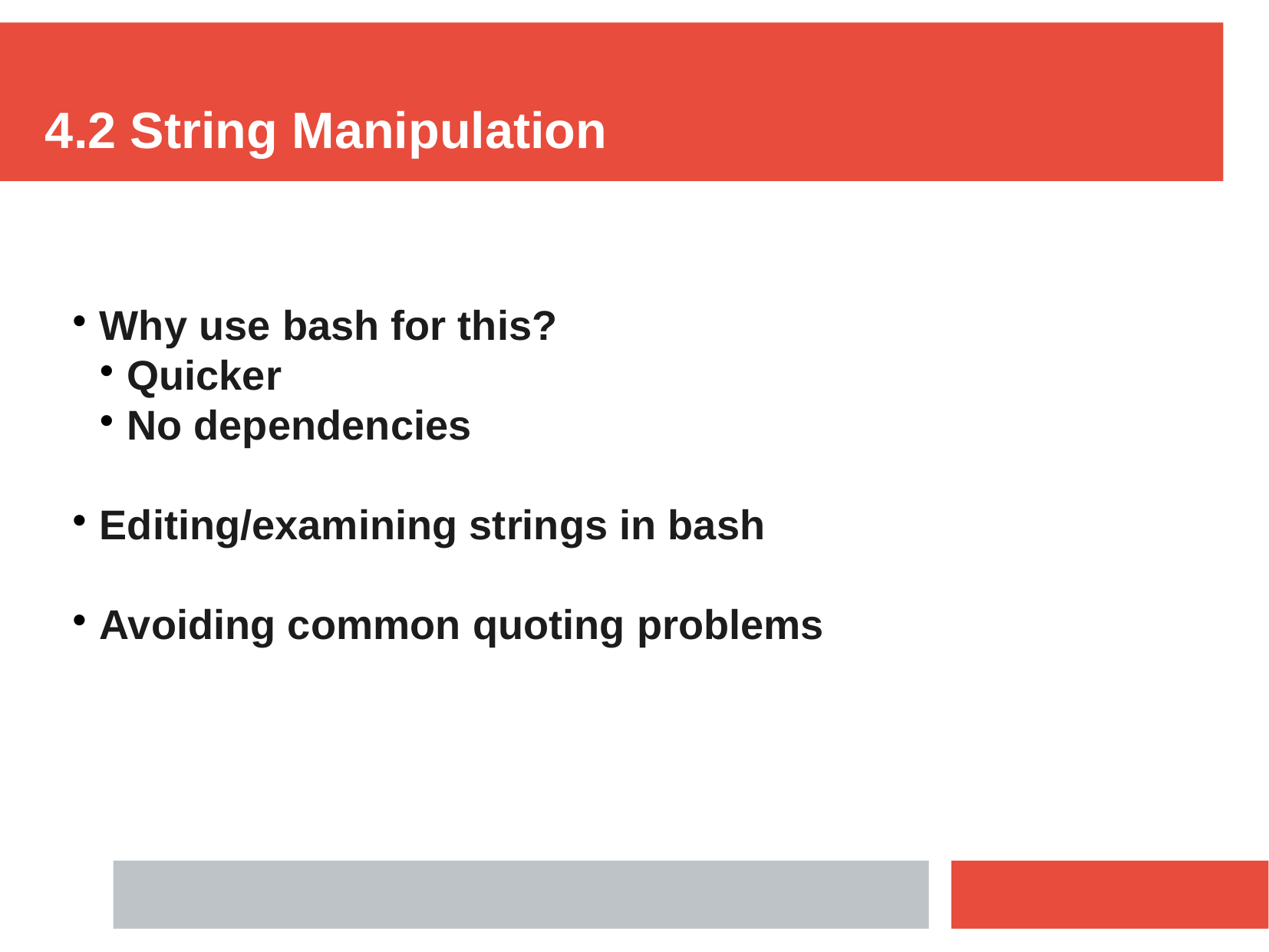

4.2 String Manipulation

Why use bash for this?
Quicker
No dependencies

Editing/examining strings in bash

Avoiding common quoting problems